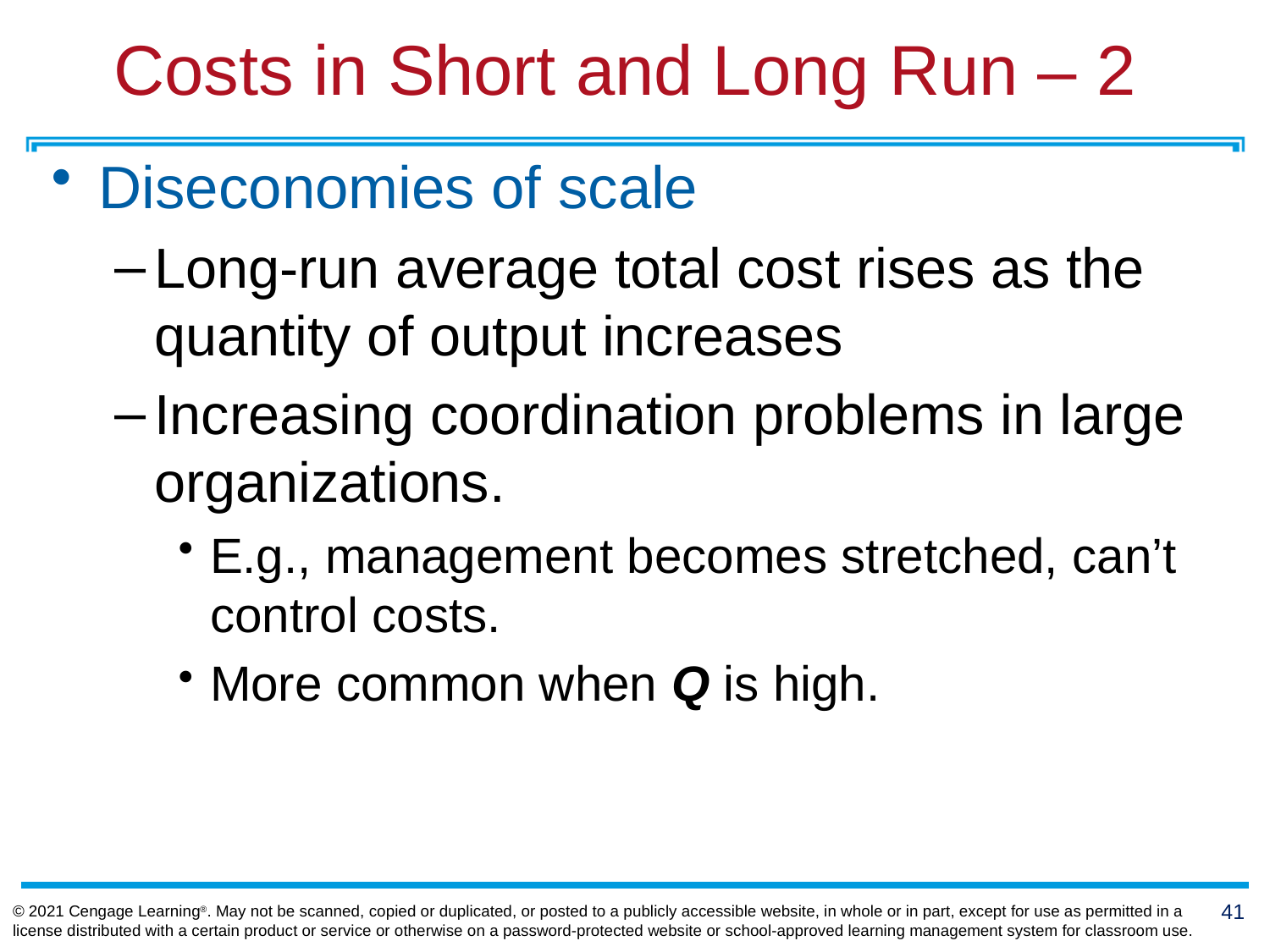

# Costs in Short and Long Run – 2
Diseconomies of scale
Long-run average total cost rises as the quantity of output increases
Increasing coordination problems in large organizations.
E.g., management becomes stretched, can’t control costs.
More common when Q is high.

© 2021 Cengage Learning®. May not be scanned, copied or duplicated, or posted to a publicly accessible website, in whole or in part, except for use as permitted in a license distributed with a certain product or service or otherwise on a password-protected website or school-approved learning management system for classroom use.
41